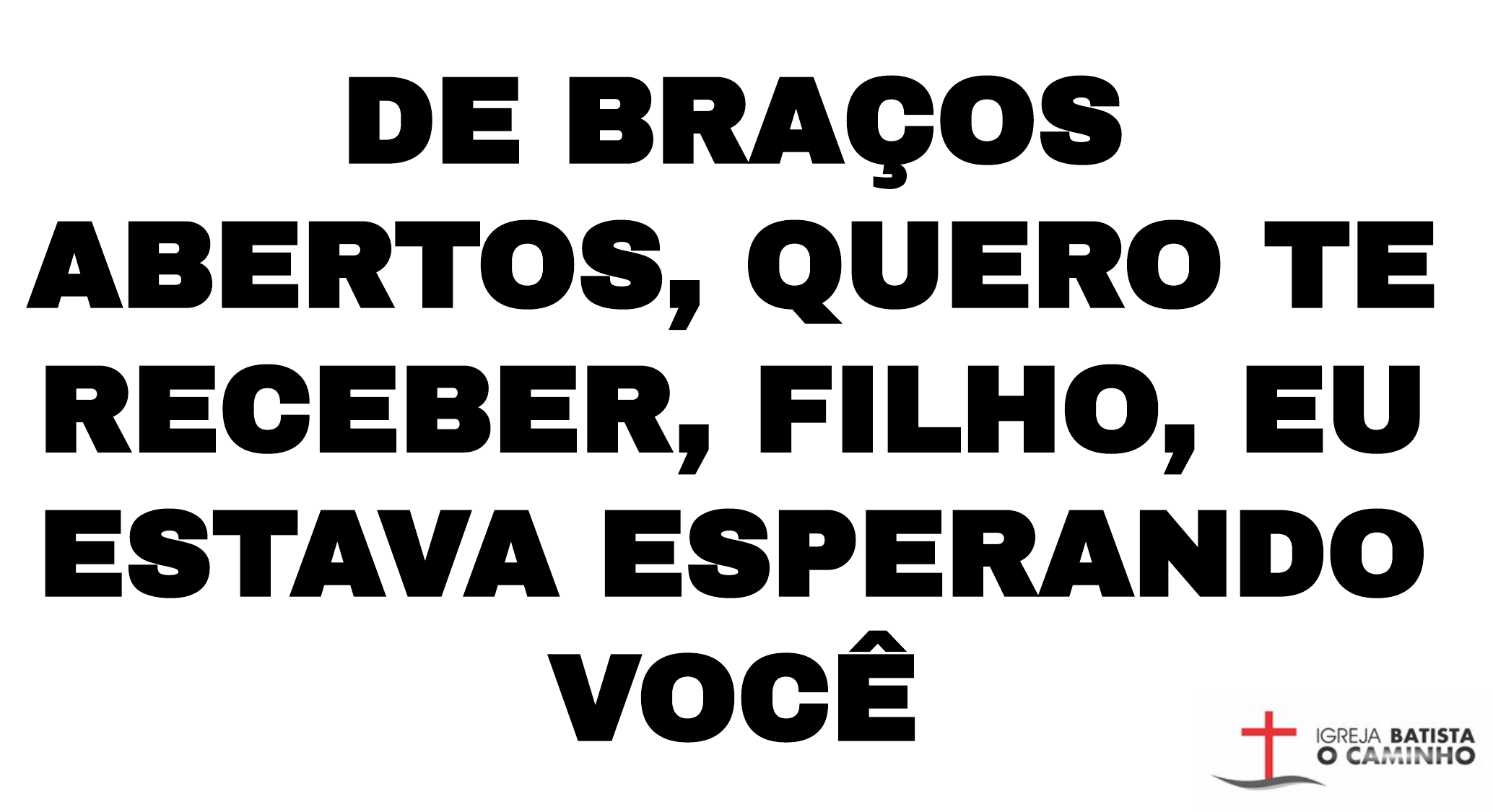

DE BRAÇOS ABERTOS, QUERO TE RECEBER, FILHO, EU ESTAVA ESPERANDO VOCÊ